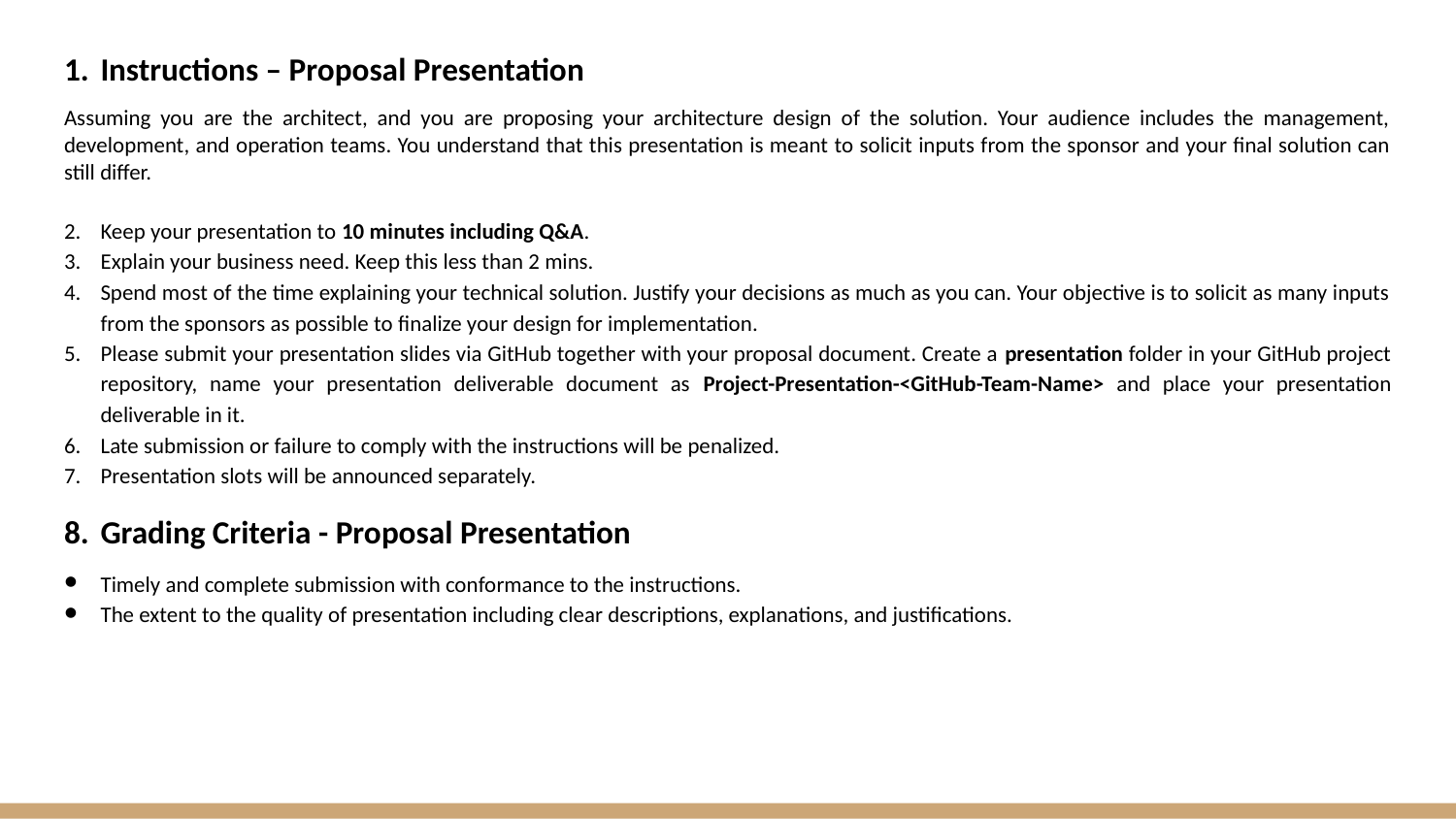

Instructions – Proposal Presentation
Assuming you are the architect, and you are proposing your architecture design of the solution. Your audience includes the management, development, and operation teams. You understand that this presentation is meant to solicit inputs from the sponsor and your final solution can still differ.

Keep your presentation to 10 minutes including Q&A.
Explain your business need. Keep this less than 2 mins.
Spend most of the time explaining your technical solution. Justify your decisions as much as you can. Your objective is to solicit as many inputs from the sponsors as possible to finalize your design for implementation.
Please submit your presentation slides via GitHub together with your proposal document. Create a presentation folder in your GitHub project repository, name your presentation deliverable document as Project-Presentation-<GitHub-Team-Name> and place your presentation deliverable in it.
Late submission or failure to comply with the instructions will be penalized.
Presentation slots will be announced separately.
Grading Criteria - Proposal Presentation
Timely and complete submission with conformance to the instructions.
The extent to the quality of presentation including clear descriptions, explanations, and justifications.